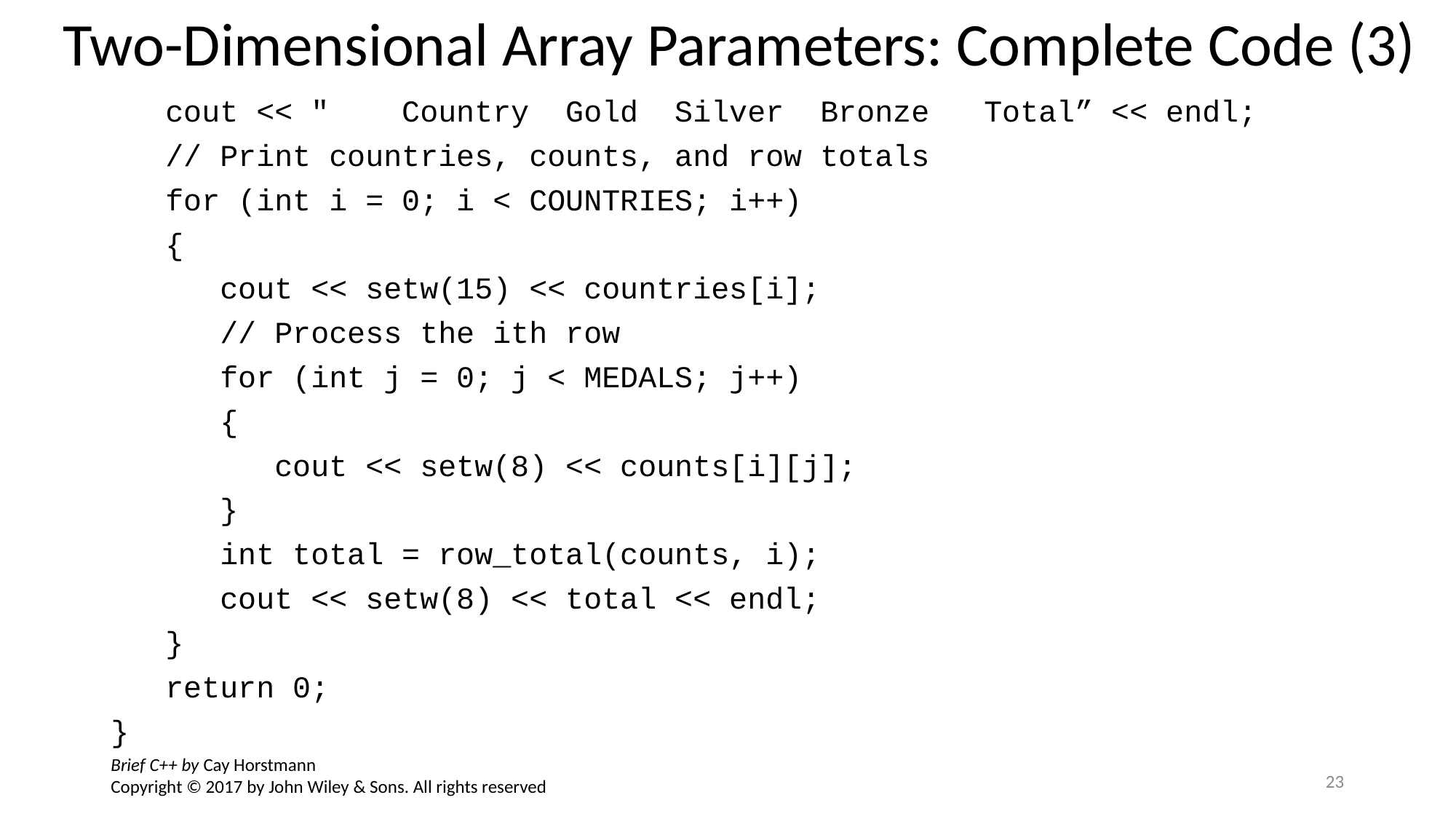

Two-Dimensional Array Parameters: Complete Code (3)
   cout << "    Country  Gold  Silver  Bronze   Total” << endl;
   // Print countries, counts, and row totals
   for (int i = 0; i < COUNTRIES; i++)
   {
      cout << setw(15) << countries[i];
      // Process the ith row
      for (int j = 0; j < MEDALS; j++)
      {
         cout << setw(8) << counts[i][j];
      }
      int total = row_total(counts, i);
      cout << setw(8) << total << endl;
   }
   return 0;
}
Brief C++ by Cay Horstmann
Copyright © 2017 by John Wiley & Sons. All rights reserved
23